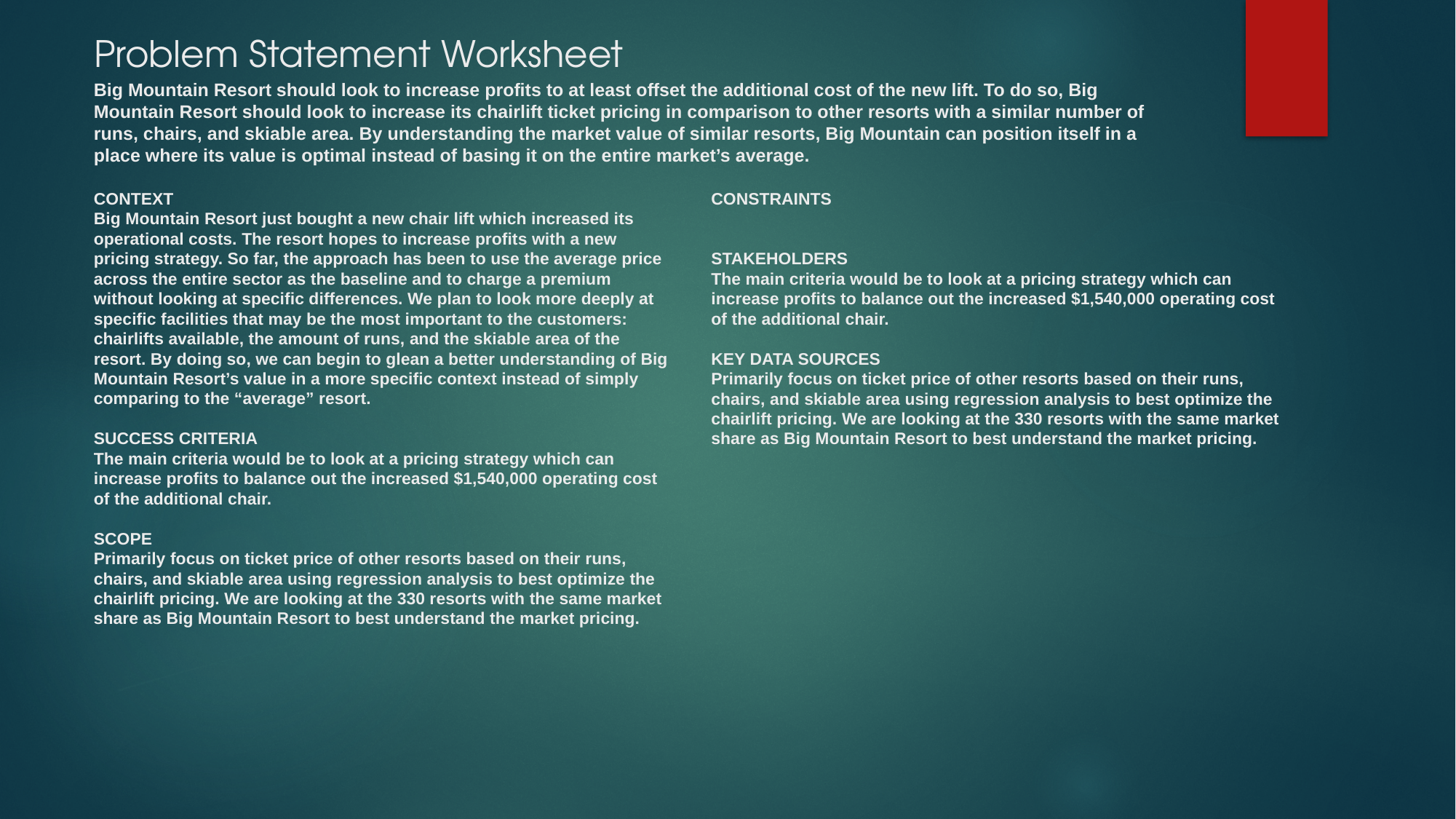

# Problem Statement Worksheet
Big Mountain Resort should look to increase profits to at least offset the additional cost of the new lift. To do so, Big Mountain Resort should look to increase its chairlift ticket pricing in comparison to other resorts with a similar number of runs, chairs, and skiable area. By understanding the market value of similar resorts, Big Mountain can position itself in a place where its value is optimal instead of basing it on the entire market’s average.

CONTEXT
Big Mountain Resort just bought a new chair lift which increased its operational costs. The resort hopes to increase profits with a new pricing strategy. So far, the approach has been to use the average price across the entire sector as the baseline and to charge a premium without looking at specific differences. We plan to look more deeply at specific facilities that may be the most important to the customers: chairlifts available, the amount of runs, and the skiable area of the resort. By doing so, we can begin to glean a better understanding of Big Mountain Resort’s value in a more specific context instead of simply comparing to the “average” resort.

SUCCESS CRITERIA
The main criteria would be to look at a pricing strategy which can increase profits to balance out the increased $1,540,000 operating cost of the additional chair.

SCOPE
Primarily focus on ticket price of other resorts based on their runs, chairs, and skiable area using regression analysis to best optimize the chairlift pricing. We are looking at the 330 resorts with the same market share as Big Mountain Resort to best understand the market pricing.
CONSTRAINTS

STAKEHOLDERS
The main criteria would be to look at a pricing strategy which can increase profits to balance out the increased $1,540,000 operating cost of the additional chair.

KEY DATA SOURCES
Primarily focus on ticket price of other resorts based on their runs, chairs, and skiable area using regression analysis to best optimize the chairlift pricing. We are looking at the 330 resorts with the same market share as Big Mountain Resort to best understand the market pricing.